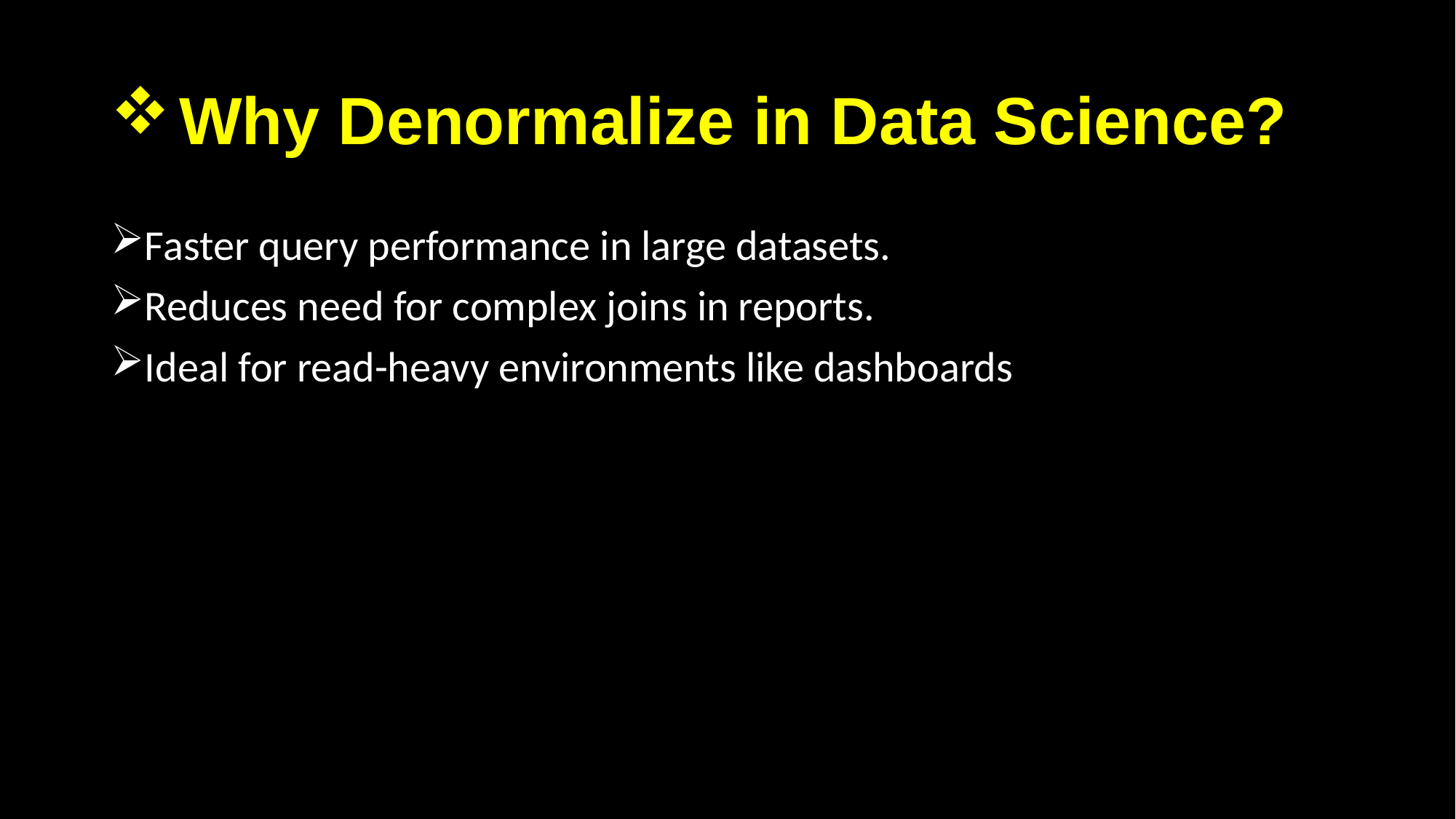

# Why Denormalize in Data Science?
Faster query performance in large datasets.
Reduces need for complex joins in reports.
Ideal for read-heavy environments like dashboards